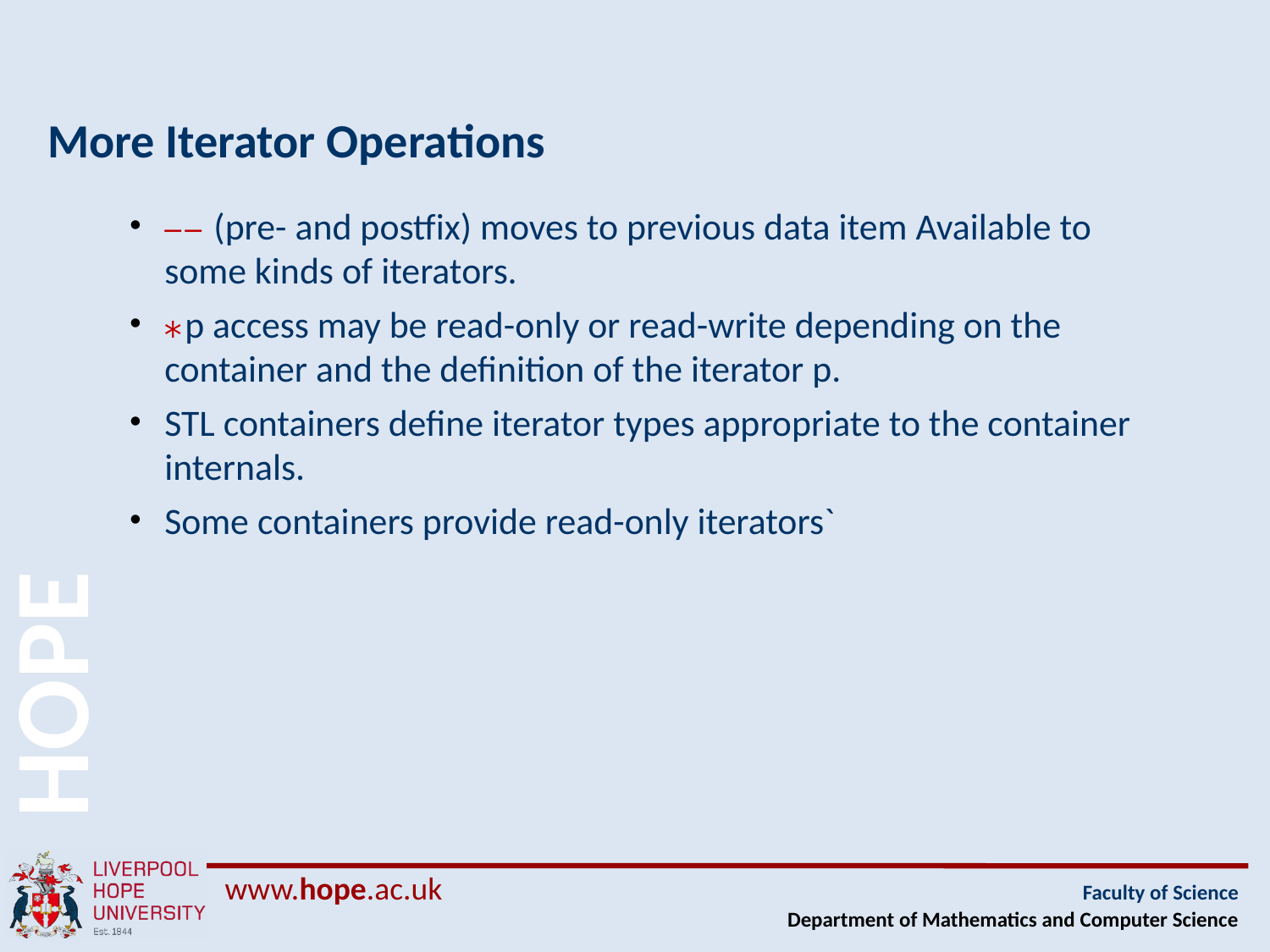

# More Iterator Operations
-- (pre- and postfix) moves to previous data item Available to some kinds of iterators.
*p access may be read-only or read-write depending on the container and the definition of the iterator p.
STL containers define iterator types appropriate to the container internals.
Some containers provide read-only iterators`